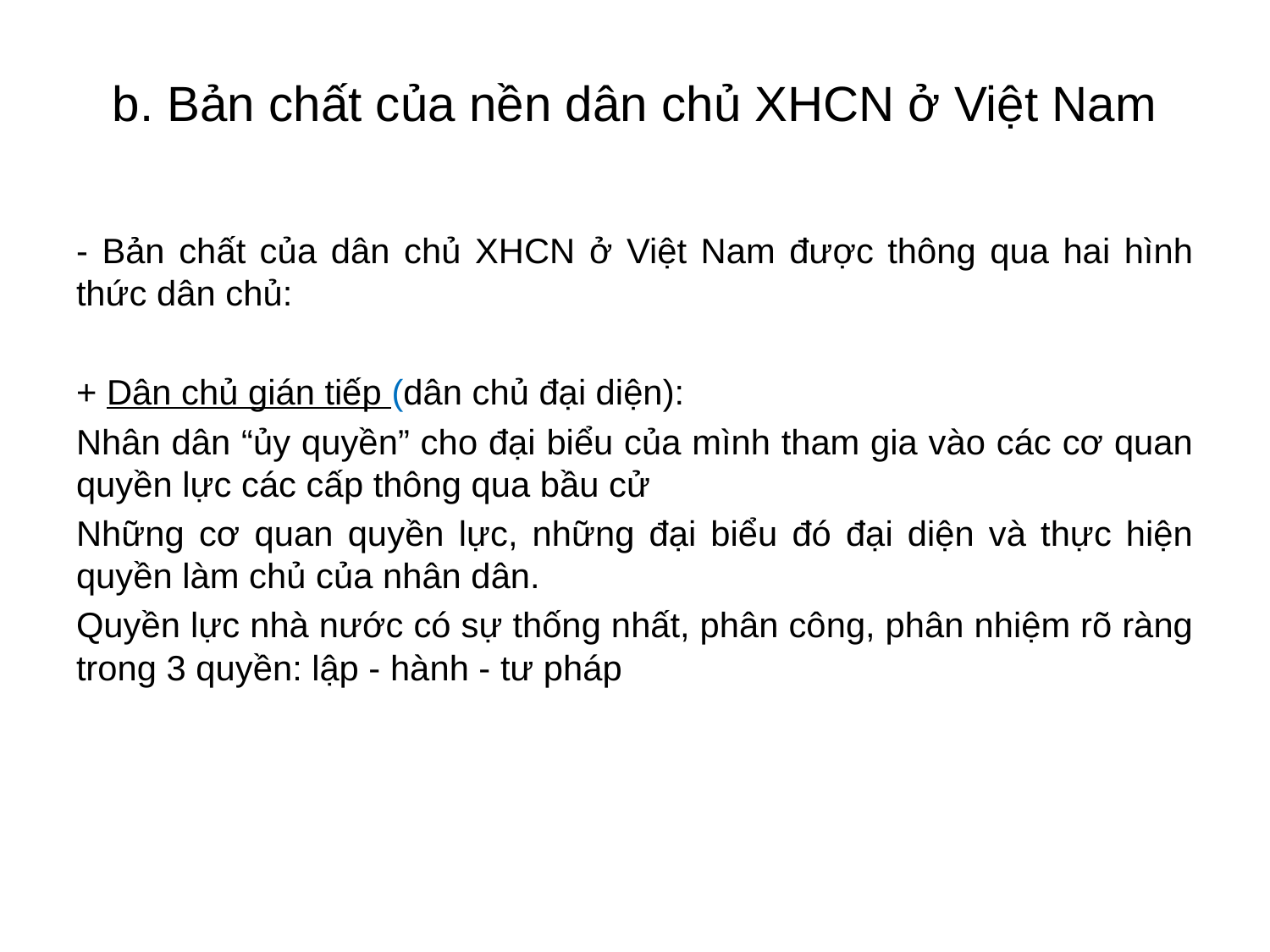

# b. Bản chất của nền dân chủ XHCN ở Việt Nam
- Bản chất của dân chủ XHCN ở Việt Nam được thông qua hai hình thức dân chủ:

+ Dân chủ gián tiếp (dân chủ đại diện):
Nhân dân “ủy quyền” cho đại biểu của mình tham gia vào các cơ quan quyền lực các cấp thông qua bầu cử
Những cơ quan quyền lực, những đại biểu đó đại diện và thực hiện quyền làm chủ của nhân dân.
Quyền lực nhà nước có sự thống nhất, phân công, phân nhiệm rõ ràng trong 3 quyền: lập - hành - tư pháp